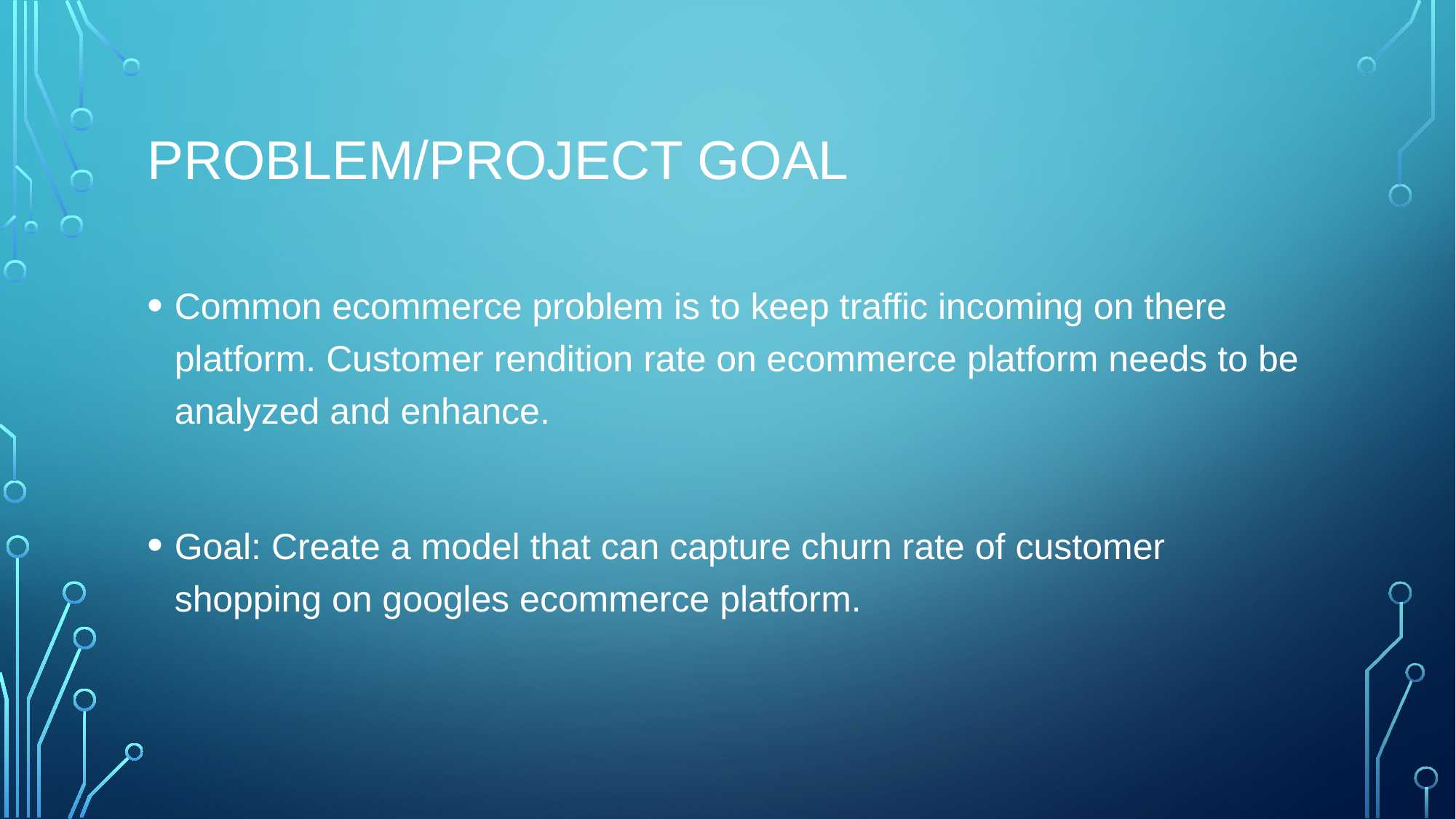

# Problem/project goal
Common ecommerce problem is to keep traffic incoming on there platform. Customer rendition rate on ecommerce platform needs to be analyzed and enhance.

Goal: Create a model that can capture churn rate of customer shopping on googles ecommerce platform.